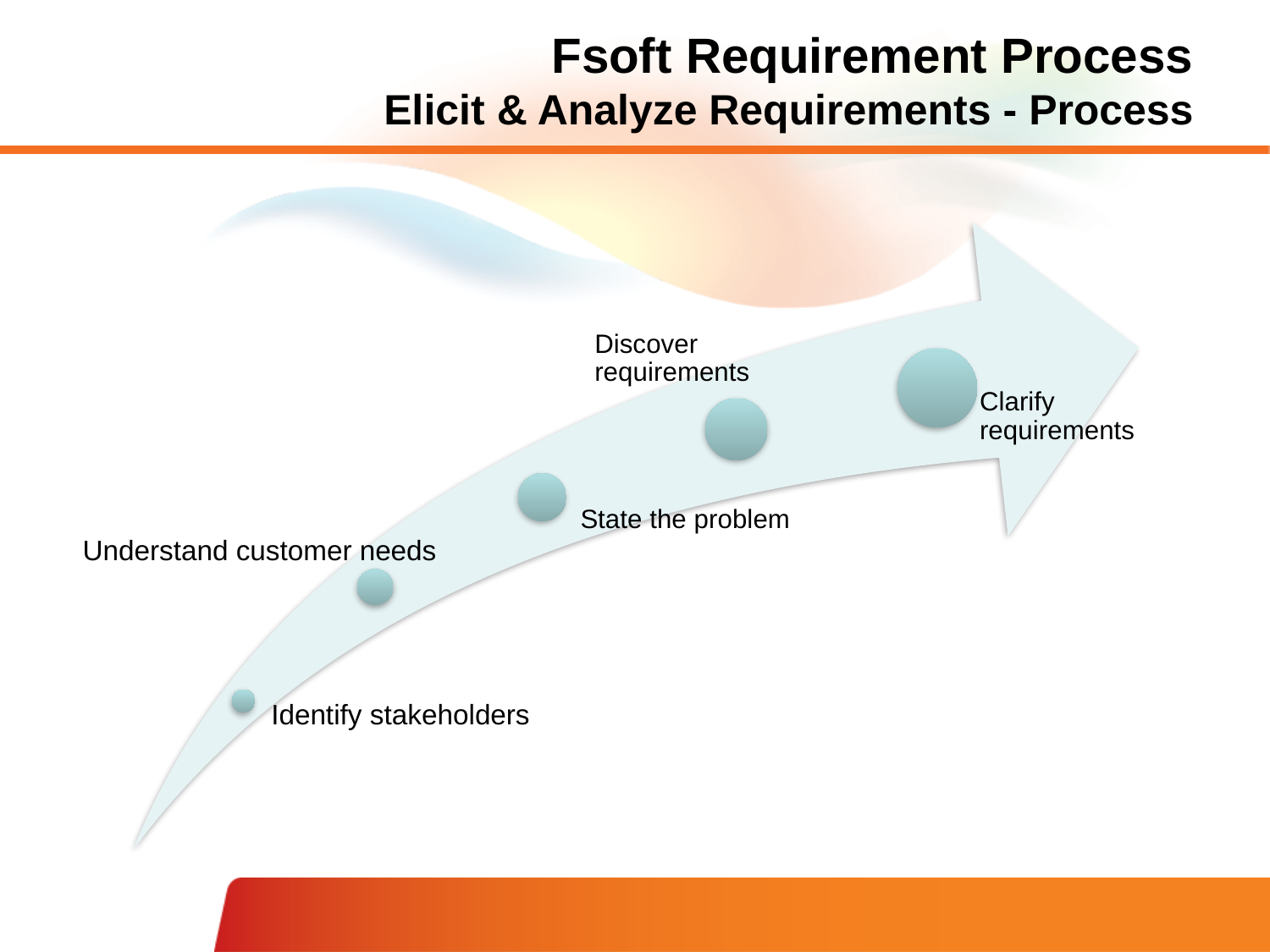

# Fsoft Requirement Process Elicit & Analyze Requirements - Process
Identify stakeholders
Understand customer needs
State the problem
Discover requirements
Clarify requirements